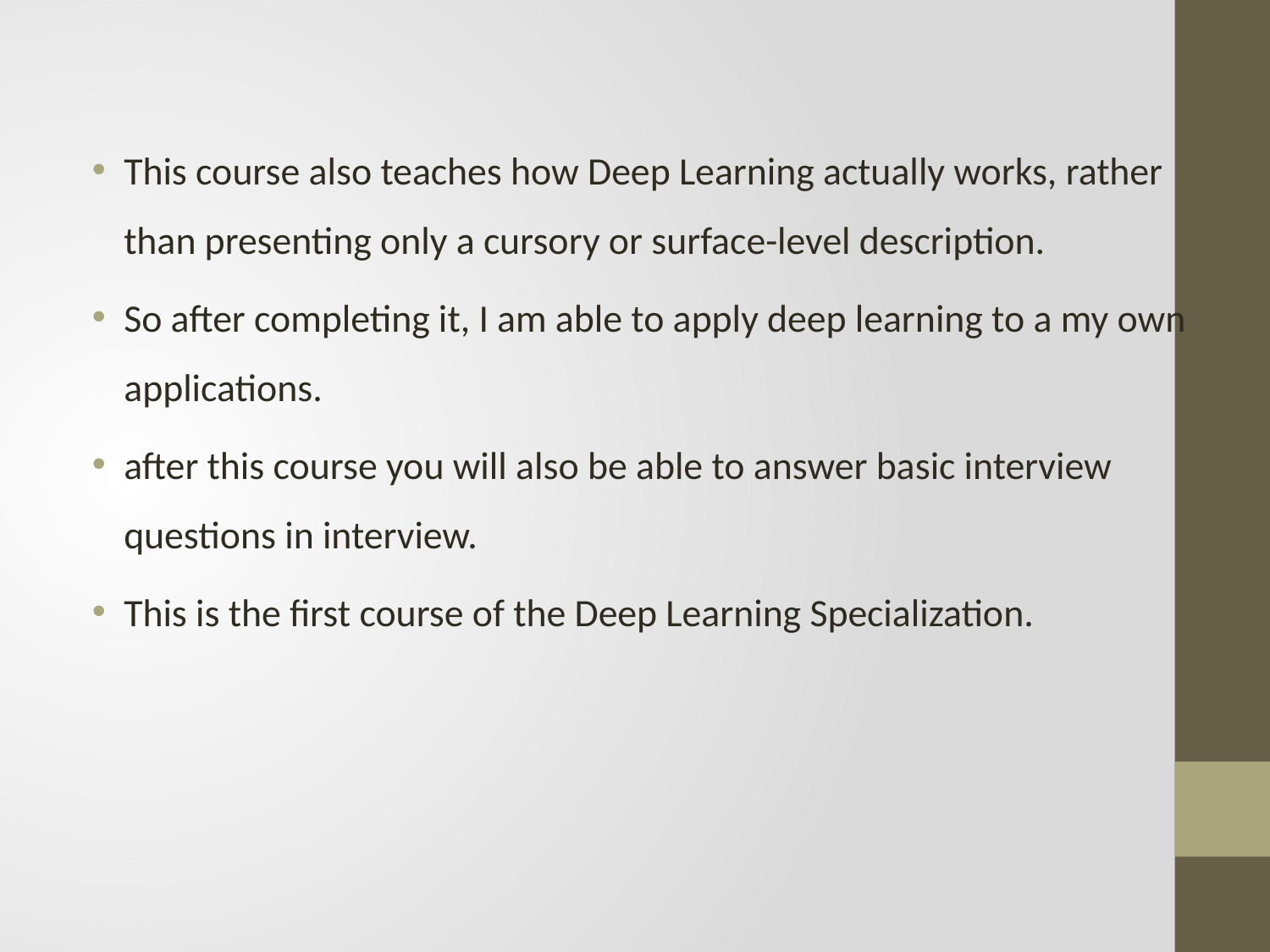

This course also teaches how Deep Learning actually works, rather than presenting only a cursory or surface-level description.
So after completing it, I am able to apply deep learning to a my own applications.
after this course you will also be able to answer basic interview questions in interview.
This is the first course of the Deep Learning Specialization.